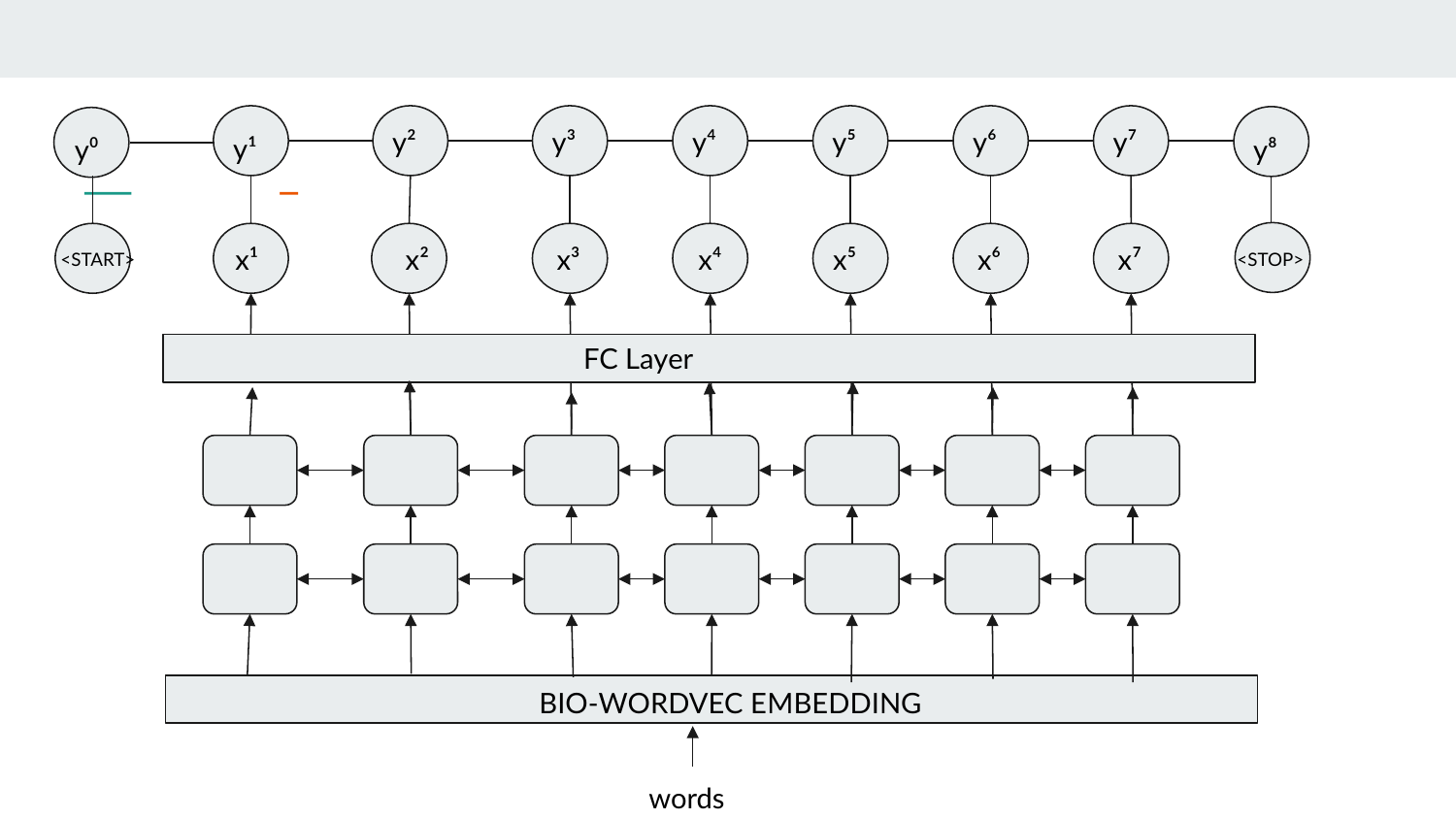

y²
y³
y⁴
y⁵
y⁶
y⁷
y¹
y⁰
y⁸

x²
x³
x⁴
x⁵
x⁶
x⁷
x¹
<START>
<STOP>
FC Layer

BIO-WORDVEC EMBEDDING

words